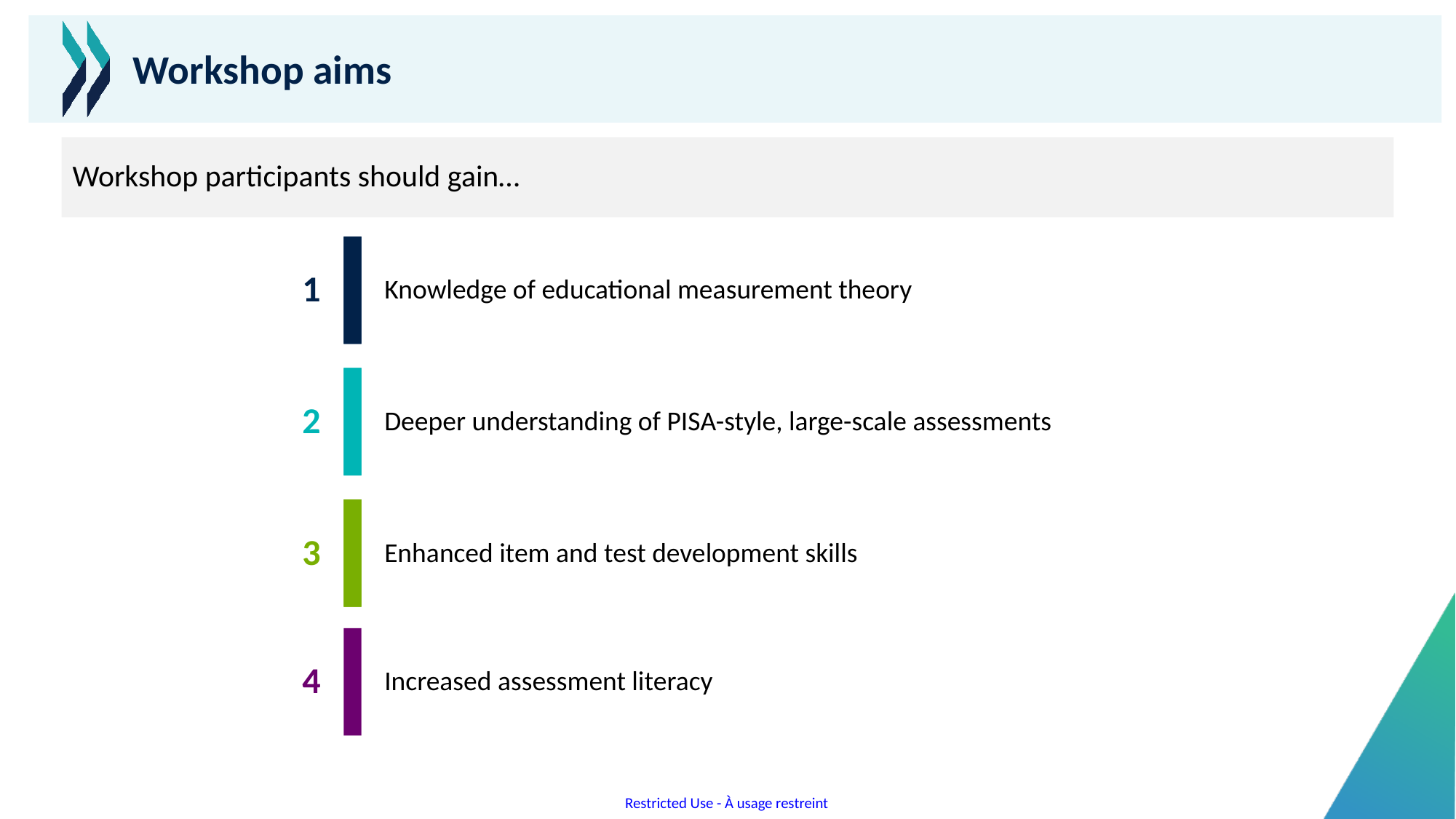

# Workshop aims
Workshop participants should gain…
1
Knowledge of educational measurement theory
2
Deeper understanding of PISA-style, large-scale assessments
3
Enhanced item and test development skills
4
Increased assessment literacy